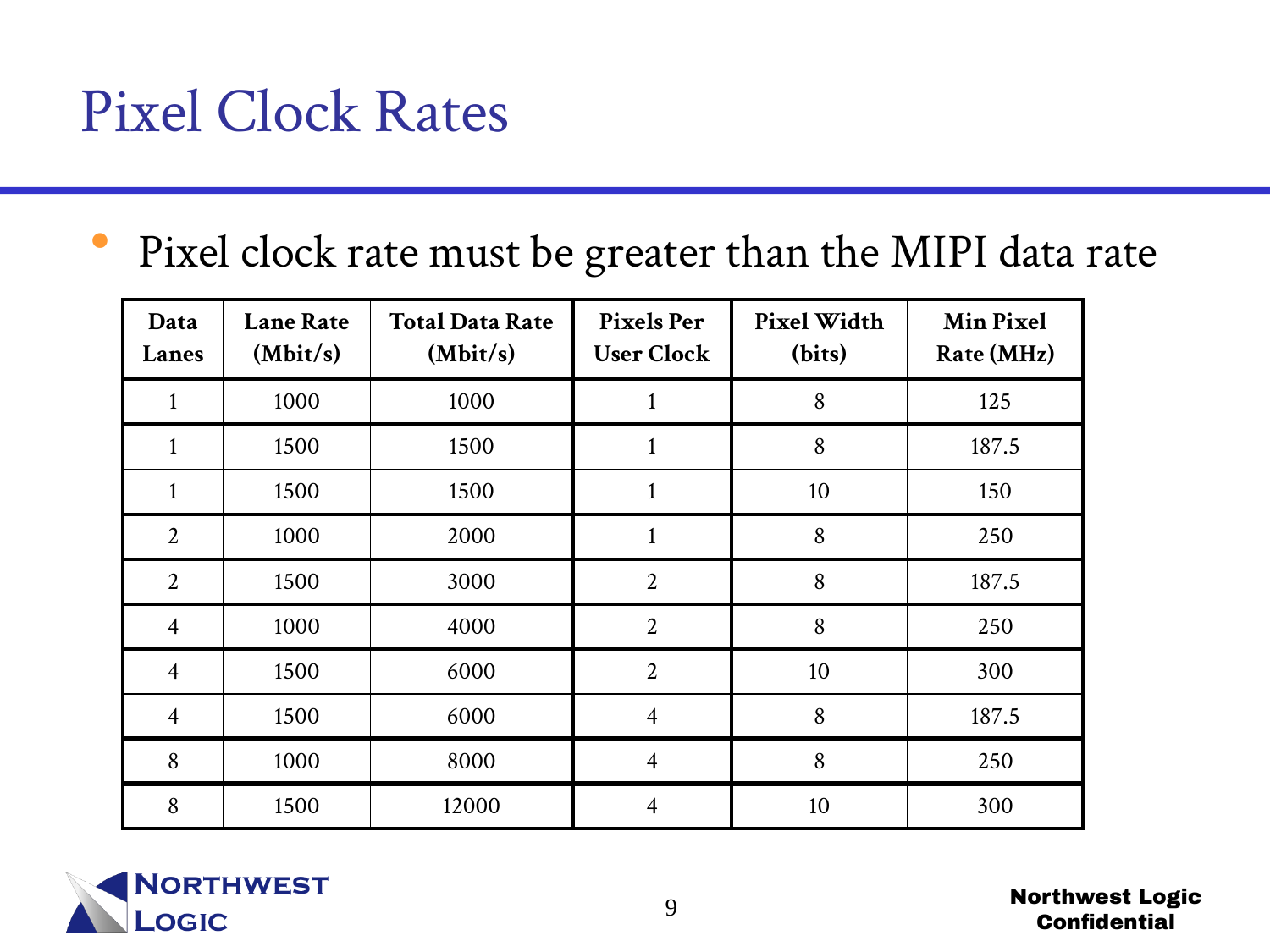

# Pixel Clock Rates
Pixel clock rate must be greater than the MIPI data rate
| Data Lanes | Lane Rate (Mbit/s) | Total Data Rate (Mbit/s) | Pixels Per User Clock | Pixel Width (bits) | Min Pixel Rate (MHz) |
| --- | --- | --- | --- | --- | --- |
| 1 | 1000 | 1000 | 1 | 8 | 125 |
| 1 | 1500 | 1500 | 1 | 8 | 187.5 |
| 1 | 1500 | 1500 | 1 | 10 | 150 |
| 2 | 1000 | 2000 | 1 | 8 | 250 |
| 2 | 1500 | 3000 | 2 | 8 | 187.5 |
| 4 | 1000 | 4000 | 2 | 8 | 250 |
| 4 | 1500 | 6000 | 2 | 10 | 300 |
| 4 | 1500 | 6000 | 4 | 8 | 187.5 |
| 8 | 1000 | 8000 | 4 | 8 | 250 |
| 8 | 1500 | 12000 | 4 | 10 | 300 |
9